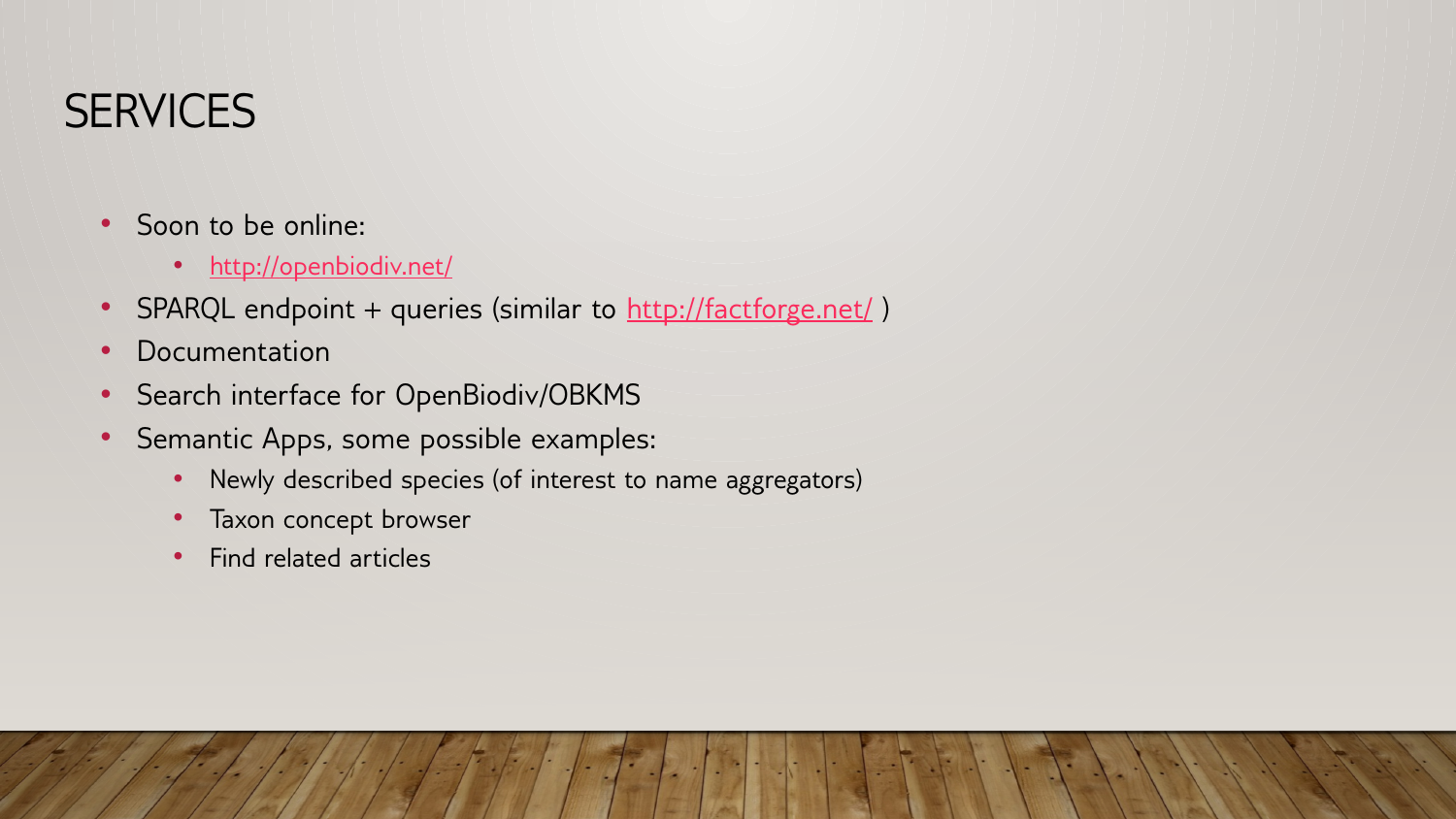

# Services
Soon to be online:
http://openbiodiv.net/
SPARQL endpoint + queries (similar to http://factforge.net/ )
Documentation
Search interface for OpenBiodiv/OBKMS
Semantic Apps, some possible examples:
Newly described species (of interest to name aggregators)
Taxon concept browser
Find related articles